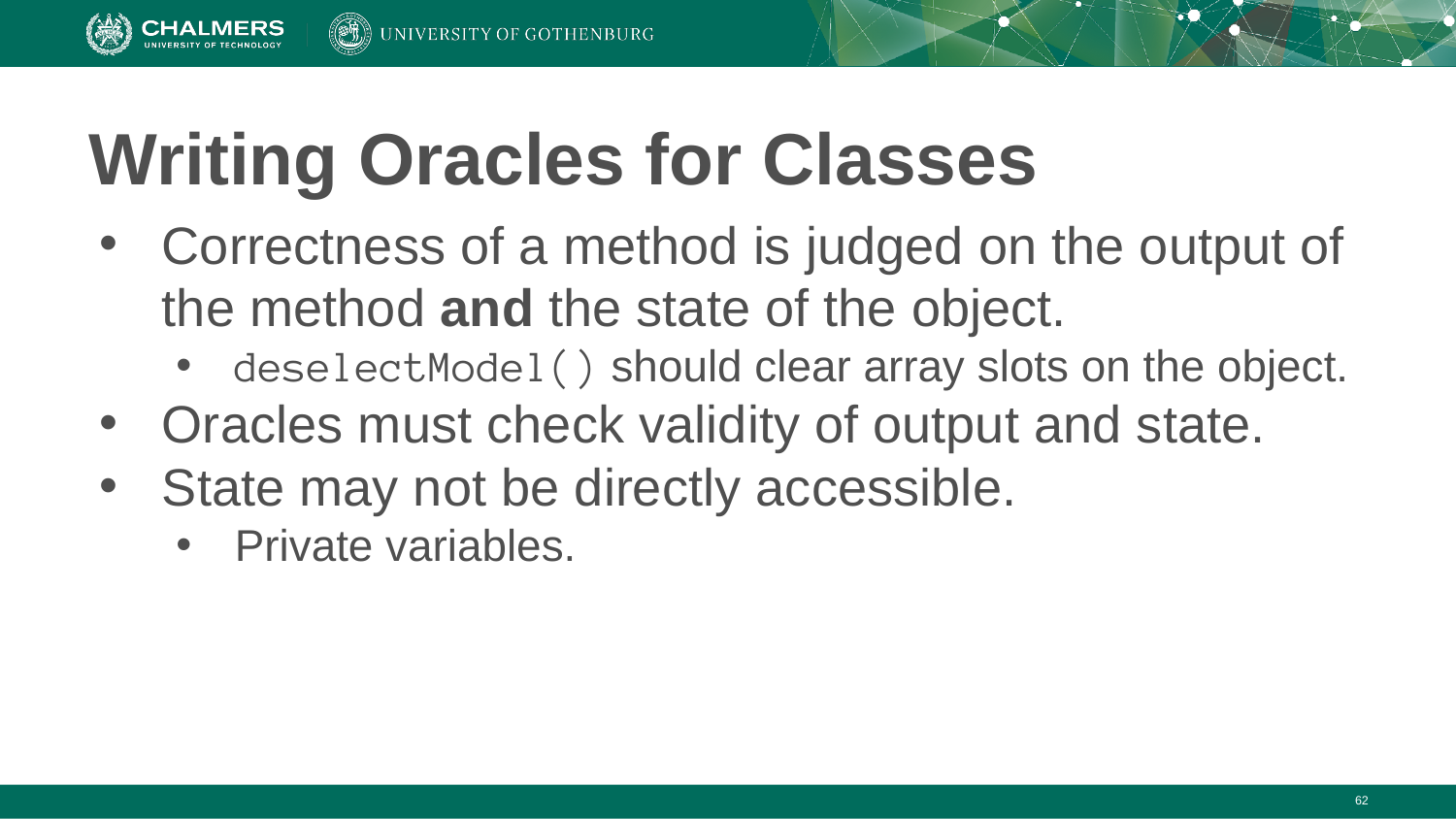

# Writing Oracles for Classes
Correctness of a method is judged on the output of the method and the state of the object.
deselectModel() should clear array slots on the object.
Oracles must check validity of output and state.
State may not be directly accessible.
Private variables.

62